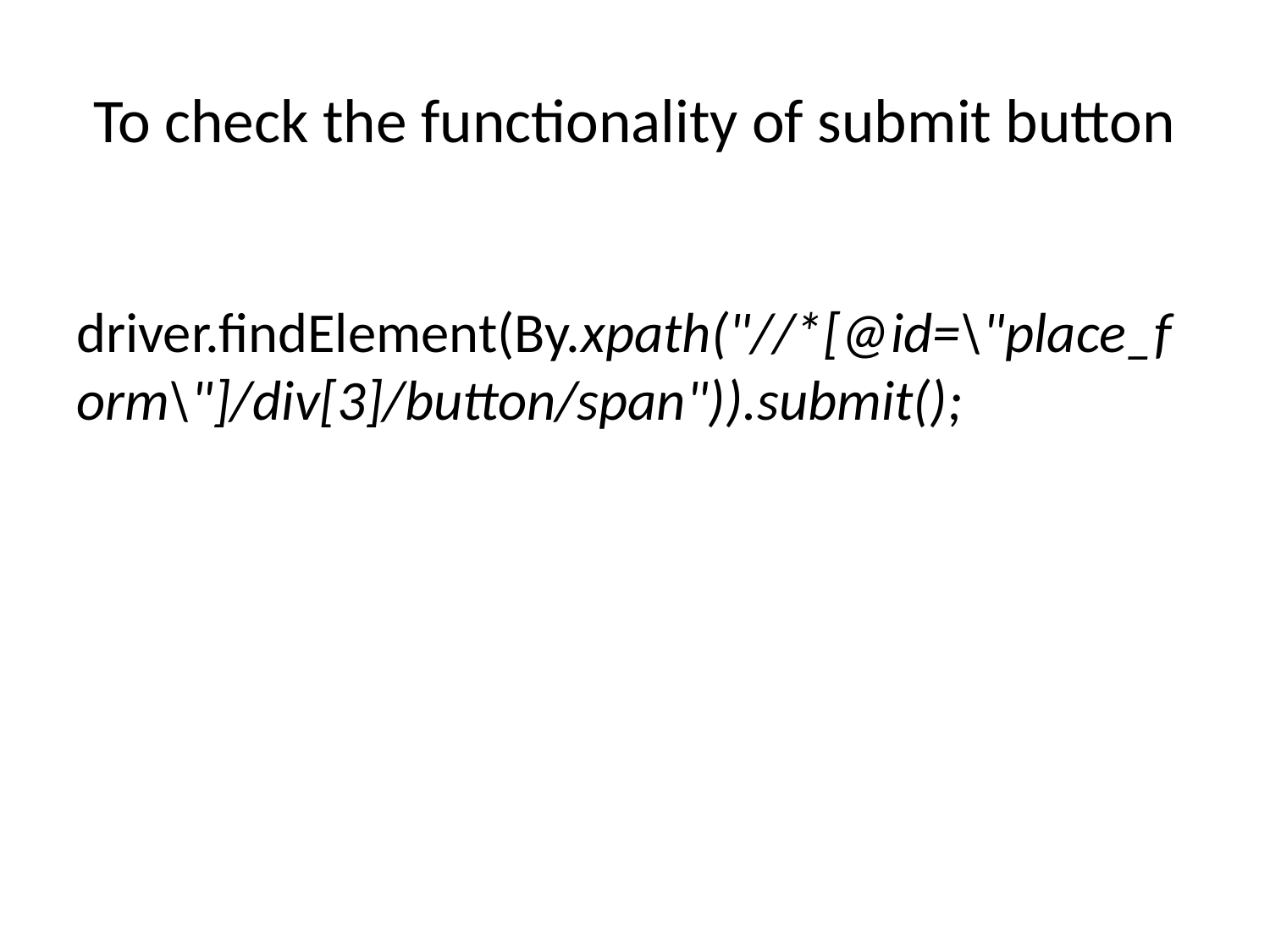

# To check the functionality of submit button
 driver.findElement(By.xpath("//*[@id=\"place_form\"]/div[3]/button/span")).submit();